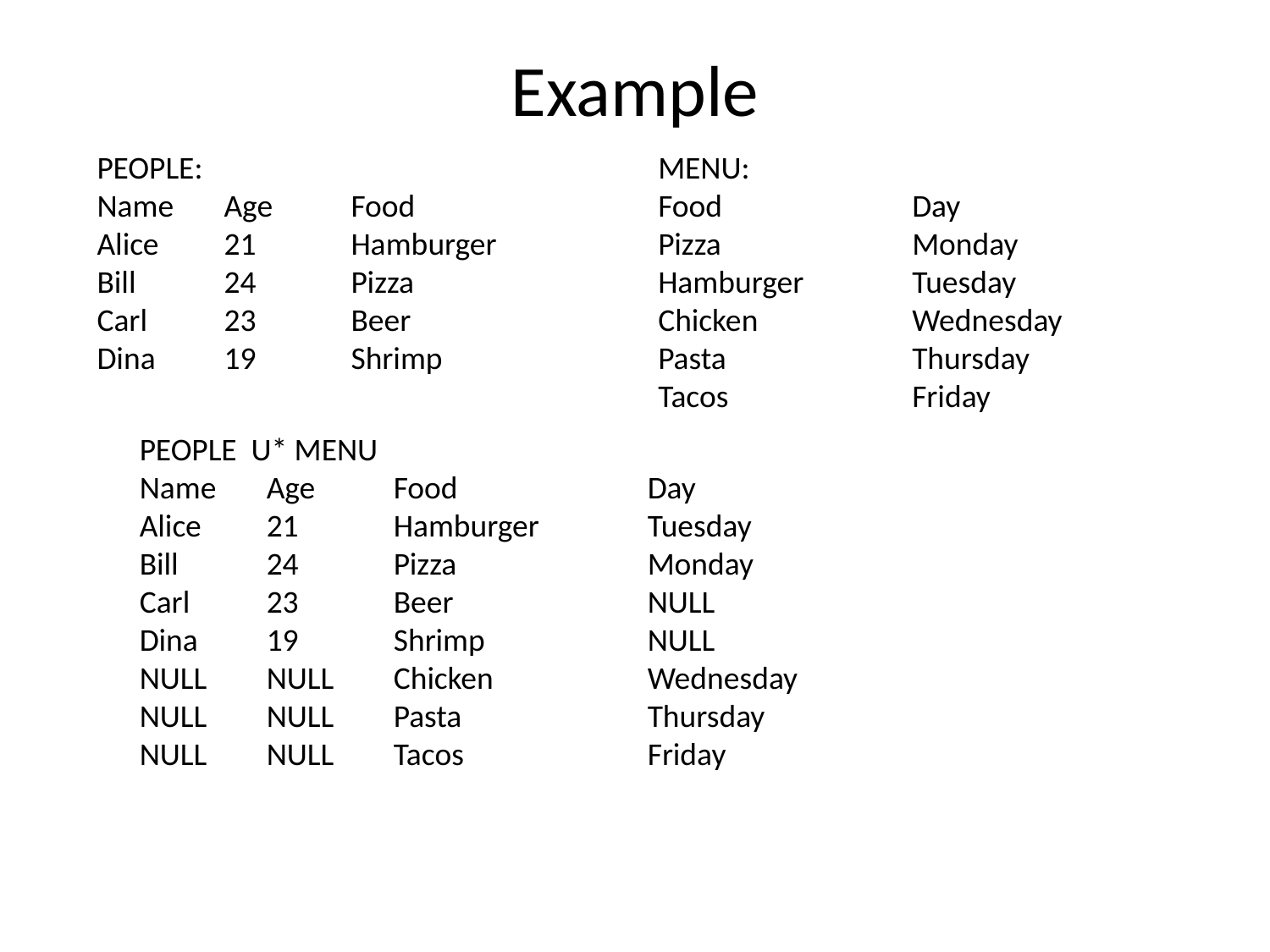

# Example
PEOPLE:
Name	Age	Food
Alice	21	Hamburger
Bill	24	Pizza
Carl	23	Beer
Dina	19	Shrimp

MENU:
Food		Day
Pizza		Monday
Hamburger	Tuesday
Chicken		Wednesday
Pasta		Thursday
Tacos		Friday
PEOPLE  U* MENU
Name	Age	Food		Day
Alice	21	Hamburger	Tuesday
Bill	24	Pizza		Monday
Carl	23	Beer		NULL
Dina	19	Shrimp		NULL
NULL	NULL	Chicken		Wednesday
NULL	NULL	Pasta		Thursday
NULL	NULL	Tacos		Friday